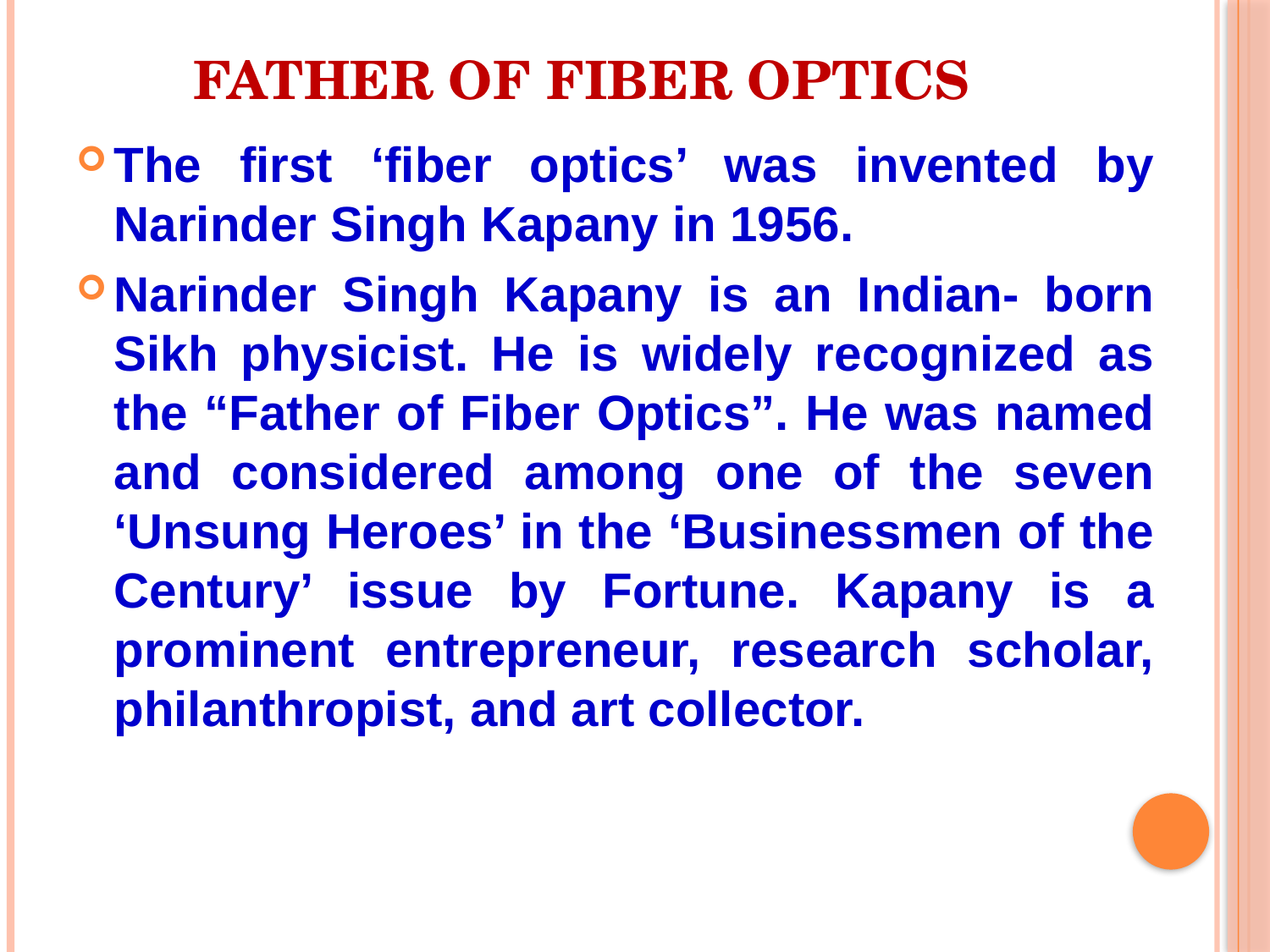

# Father of fiber optics
The first ‘fiber optics’ was invented by Narinder Singh Kapany in 1956.
Narinder Singh Kapany is an Indian- born Sikh physicist. He is widely recognized as the “Father of Fiber Optics”. He was named and considered among one of the seven ‘Unsung Heroes’ in the ‘Businessmen of the Century’ issue by Fortune. Kapany is a prominent entrepreneur, research scholar, philanthropist, and art collector.